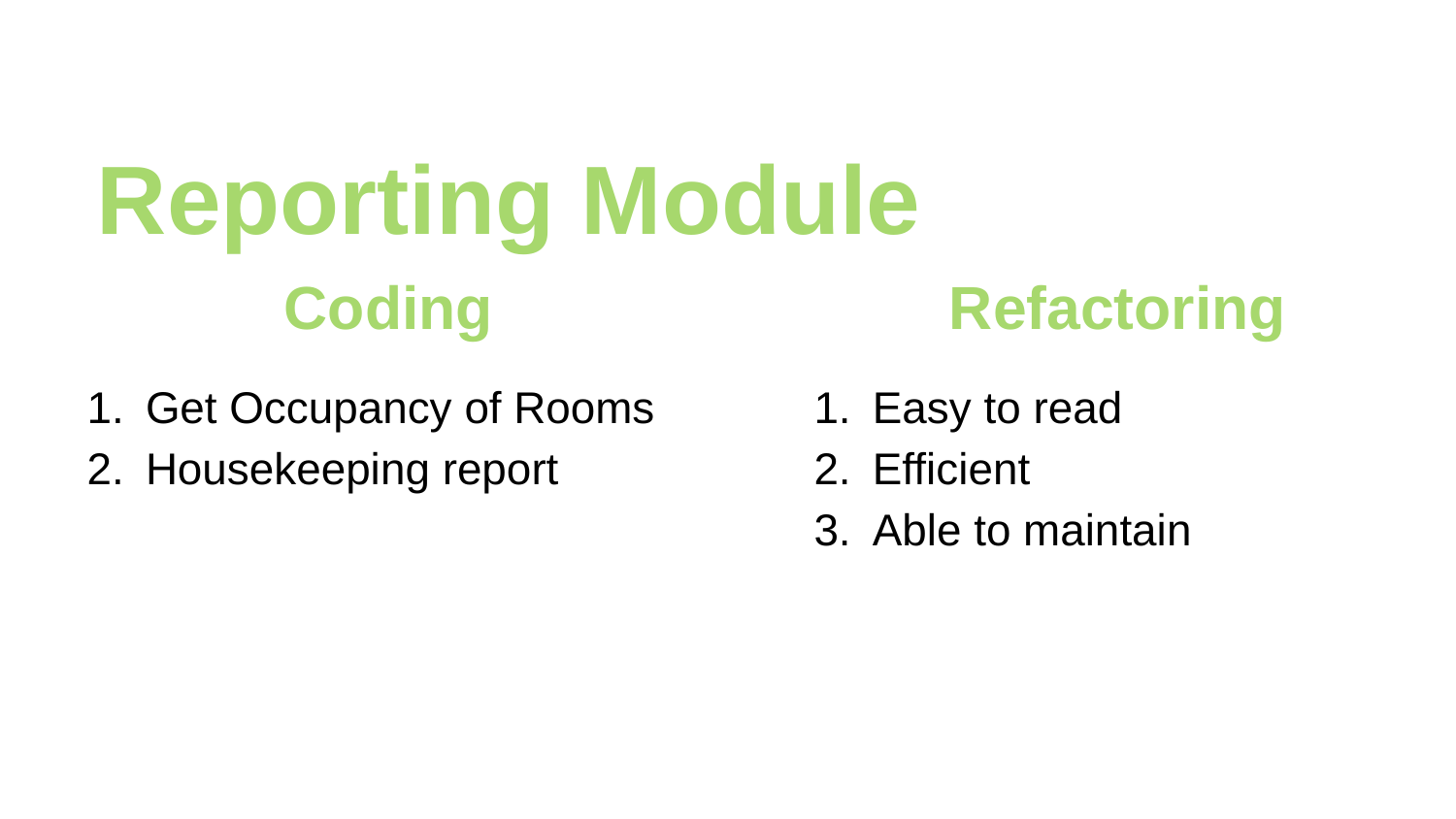

# Reporting Module
Coding
Refactoring
Get Occupancy of Rooms
Housekeeping report
Easy to read
Efficient
Able to maintain